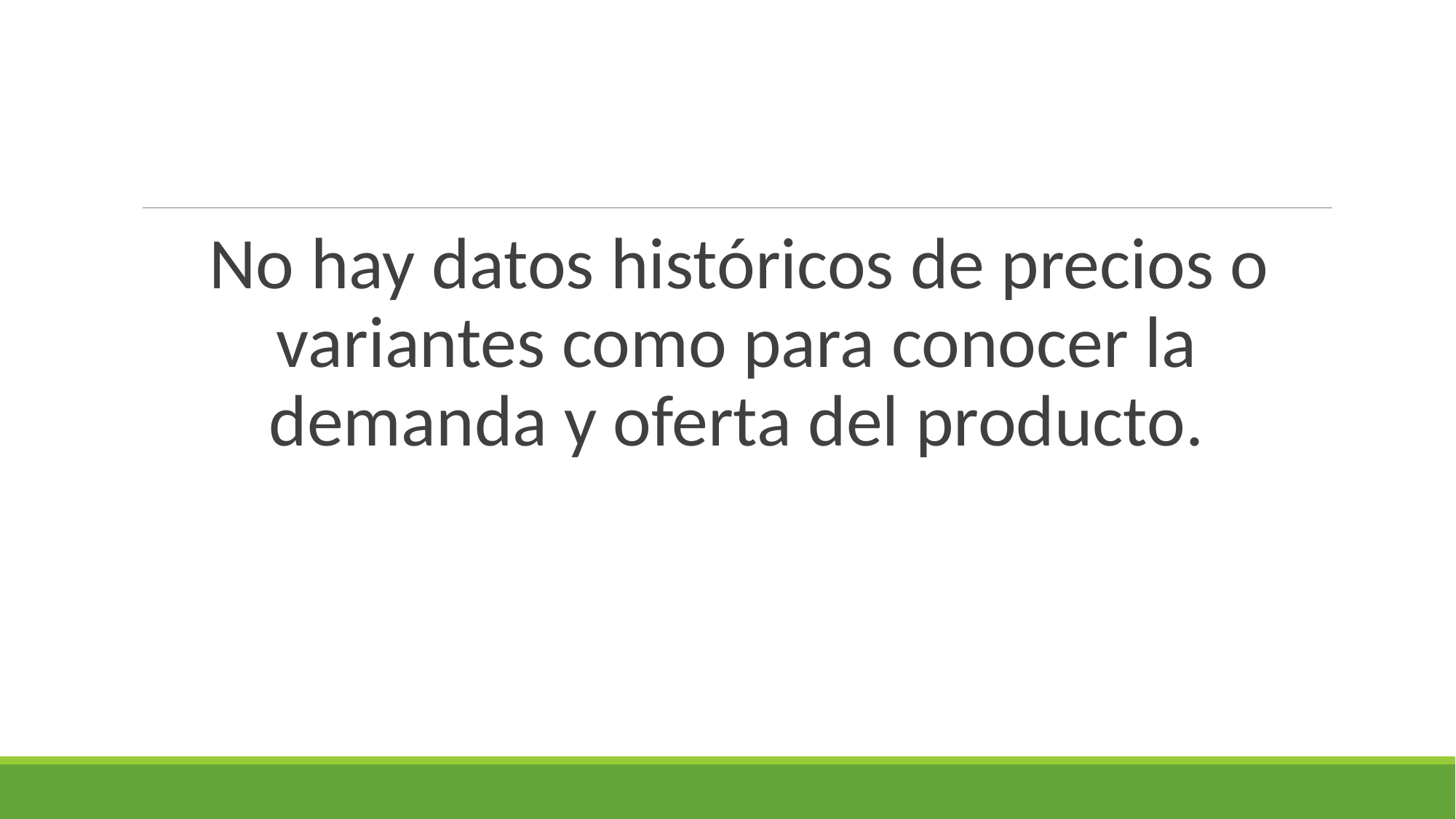

No hay datos históricos de precios o variantes como para conocer la demanda y oferta del producto.